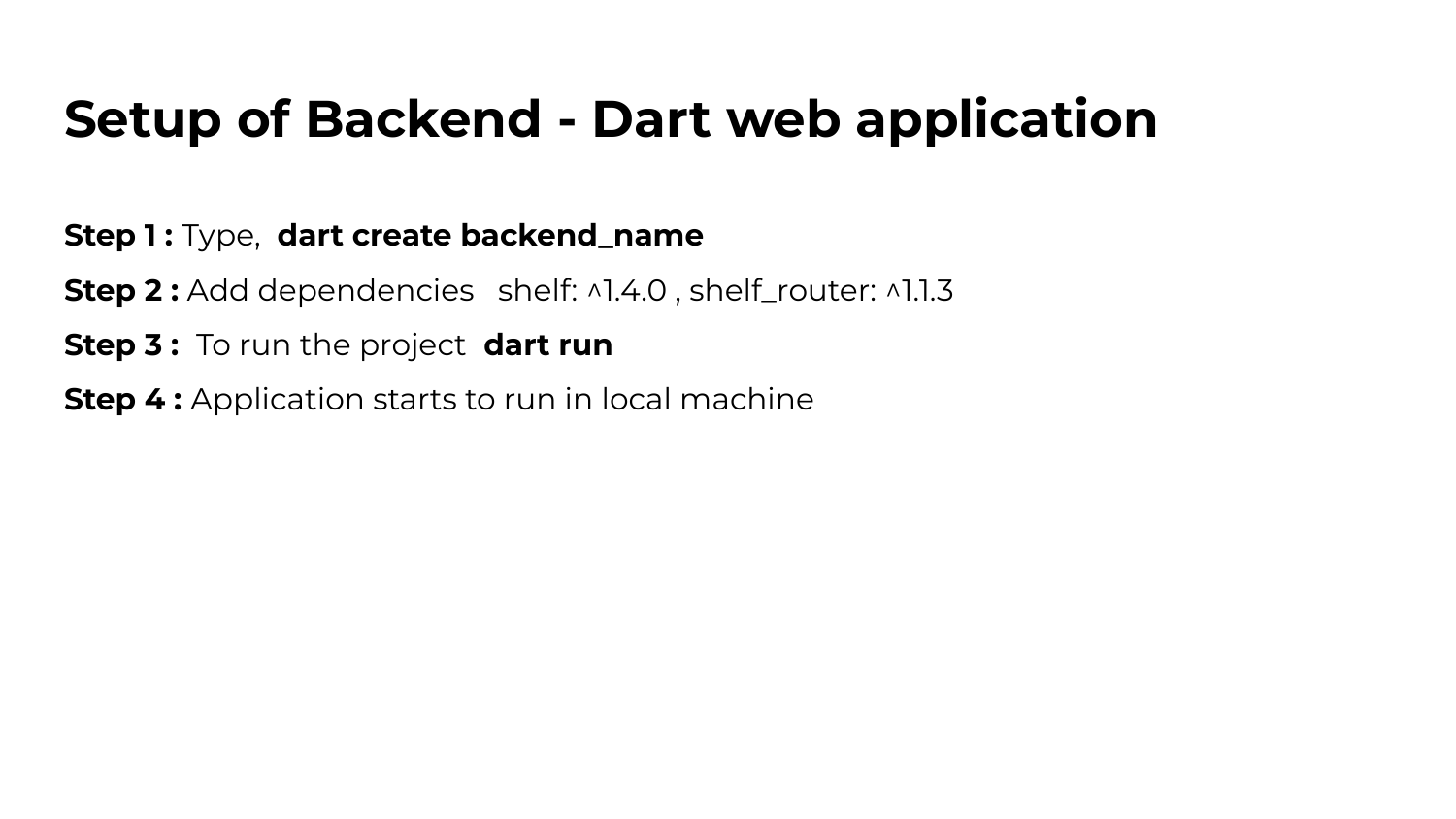

# Setup of Backend - Dart web application
Step 1 : Type,  dart create backend_name
Step 2 : Add dependencies   shelf: ^1.4.0 , shelf_router: ^1.1.3
Step 3 :  To run the project  dart run
Step 4 : Application starts to run in local machine